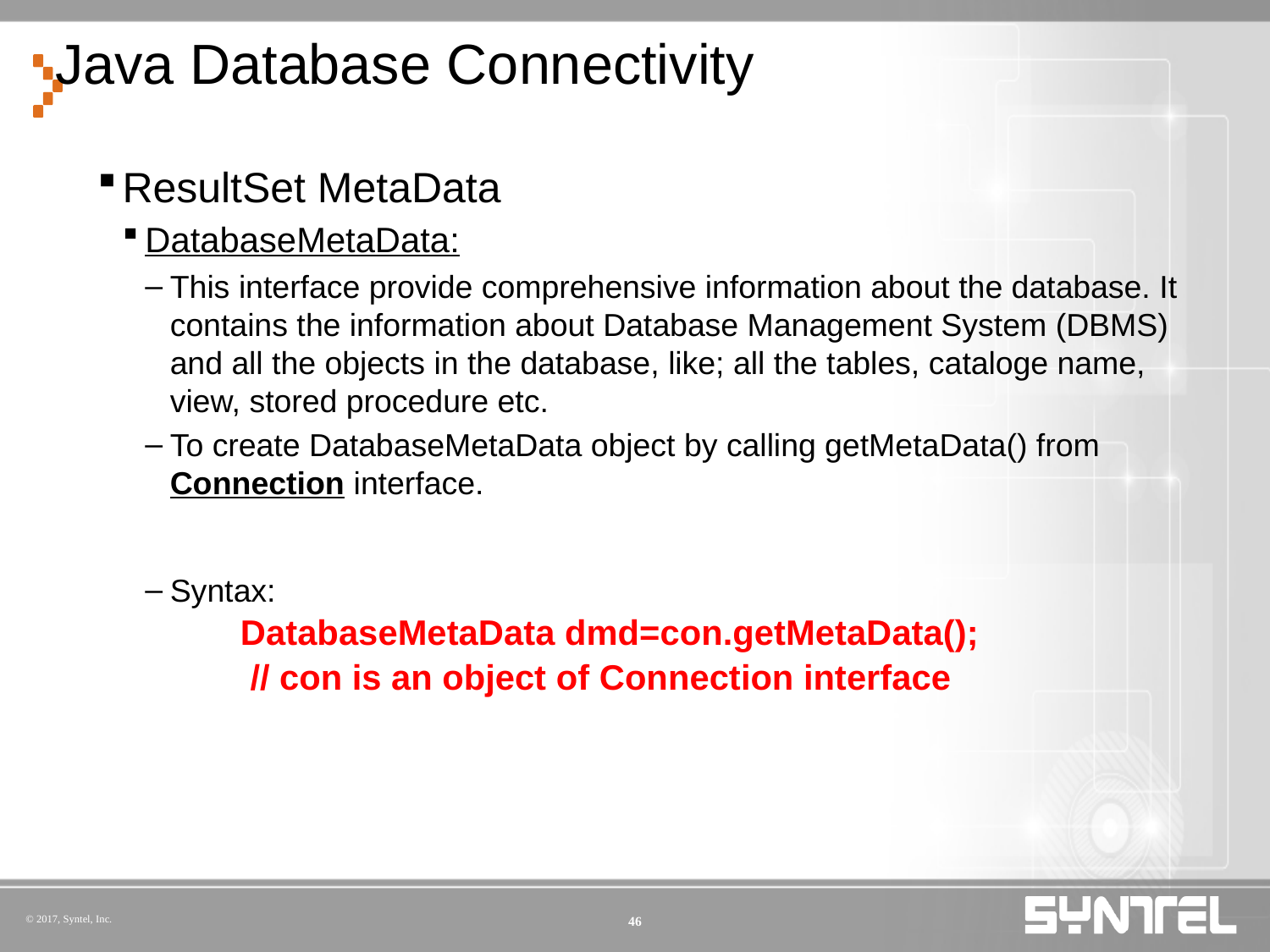

# Java Database Connectivity
ResultSet MetaData
DatabaseMetaData:
This interface provide comprehensive information about the database. It contains the information about Database Management System (DBMS) and all the objects in the database, like; all the tables, cataloge name, view, stored procedure etc.
To create DatabaseMetaData object by calling getMetaData() from Connection interface.

Syntax:
DatabaseMetaData dmd=con.getMetaData();
 // con is an object of Connection interface